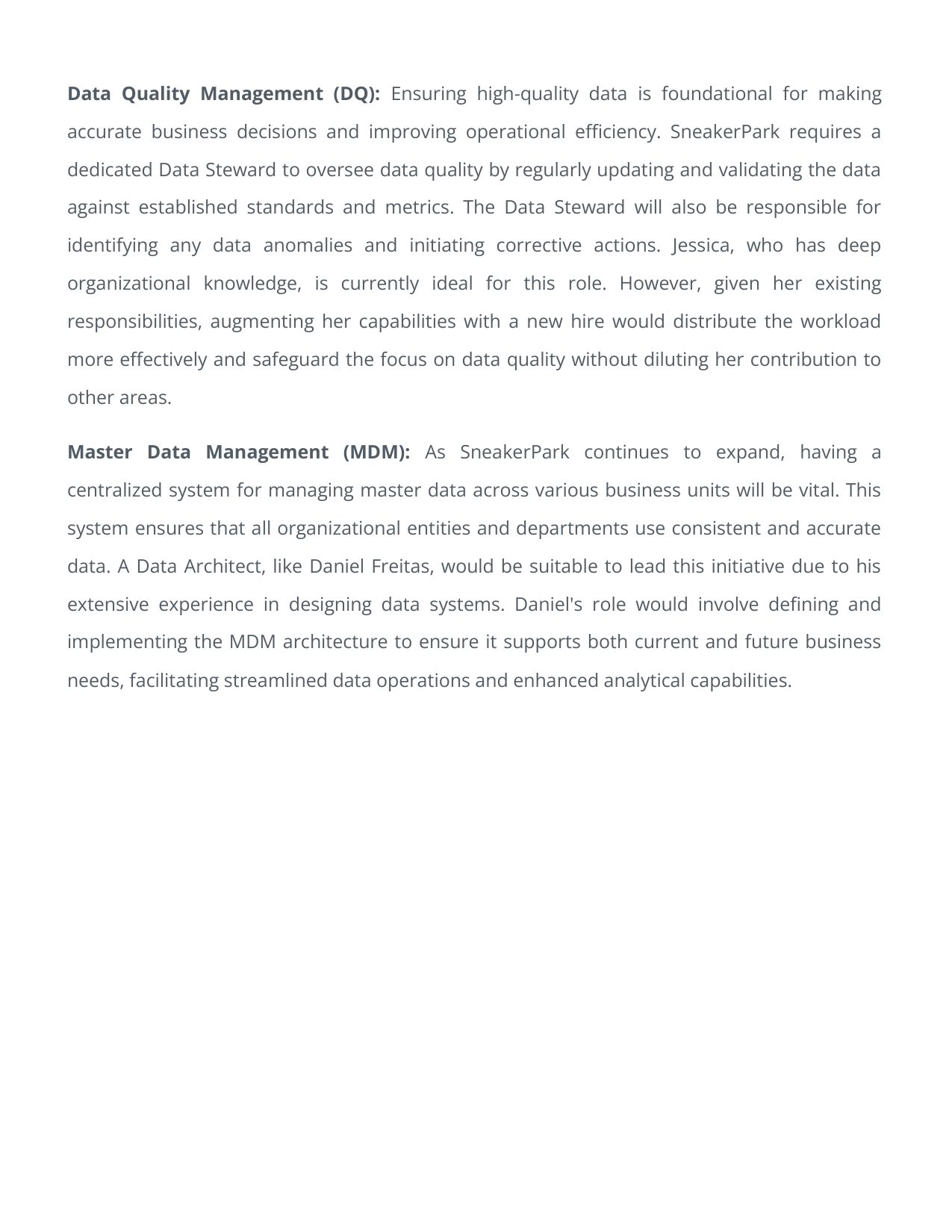

Data Quality Management (DQ): Ensuring high-quality data is foundational for making accurate business decisions and improving operational efficiency. SneakerPark requires a dedicated Data Steward to oversee data quality by regularly updating and validating the data against established standards and metrics. The Data Steward will also be responsible for identifying any data anomalies and initiating corrective actions. Jessica, who has deep organizational knowledge, is currently ideal for this role. However, given her existing responsibilities, augmenting her capabilities with a new hire would distribute the workload more effectively and safeguard the focus on data quality without diluting her contribution to other areas.
Master Data Management (MDM): As SneakerPark continues to expand, having a centralized system for managing master data across various business units will be vital. This system ensures that all organizational entities and departments use consistent and accurate data. A Data Architect, like Daniel Freitas, would be suitable to lead this initiative due to his extensive experience in designing data systems. Daniel's role would involve defining and implementing the MDM architecture to ensure it supports both current and future business needs, facilitating streamlined data operations and enhanced analytical capabilities.